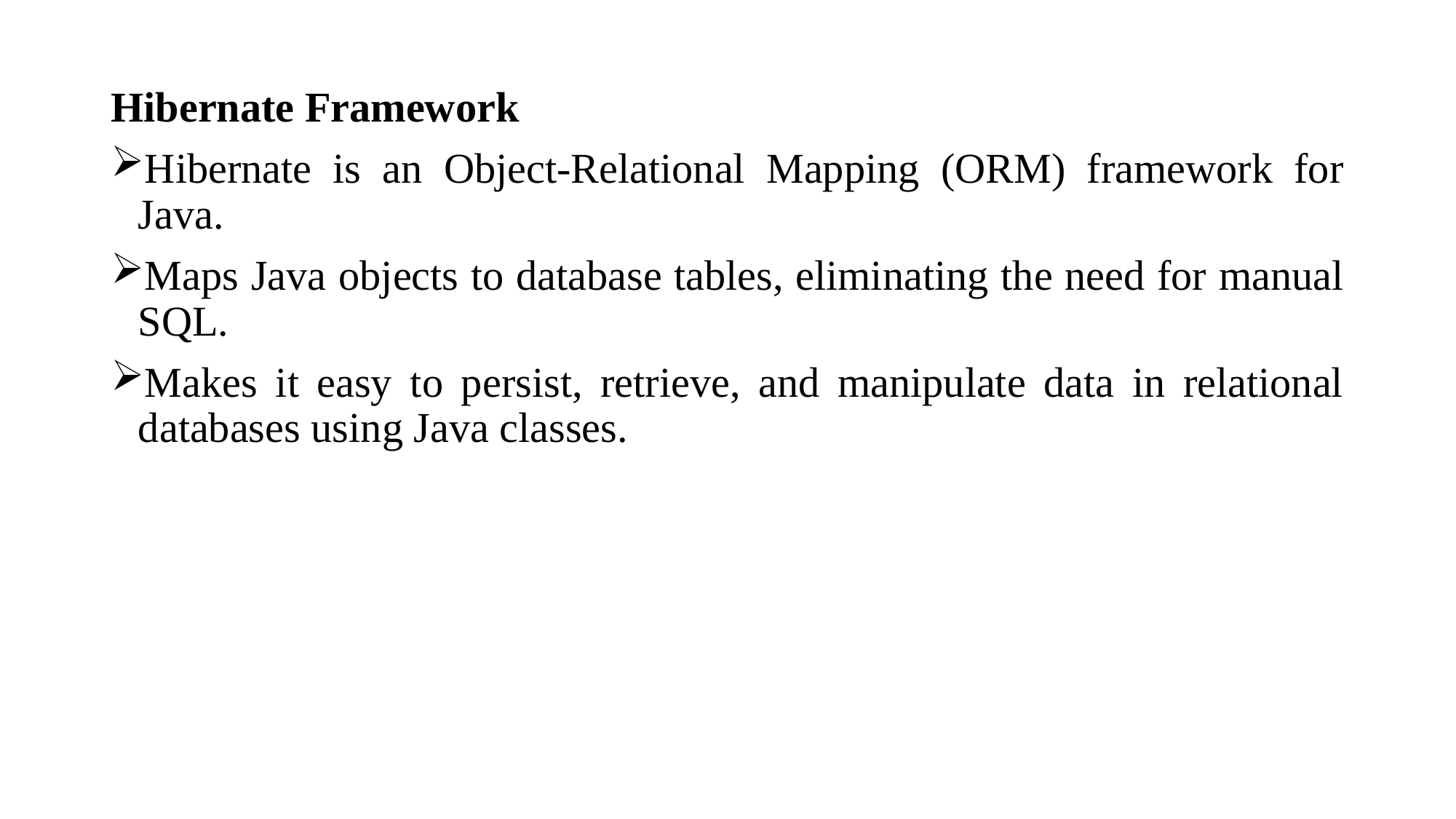

Hibernate Framework
Hibernate is an Object-Relational Mapping (ORM) framework for Java.
Maps Java objects to database tables, eliminating the need for manual SQL.
Makes it easy to persist, retrieve, and manipulate data in relational databases using Java classes.